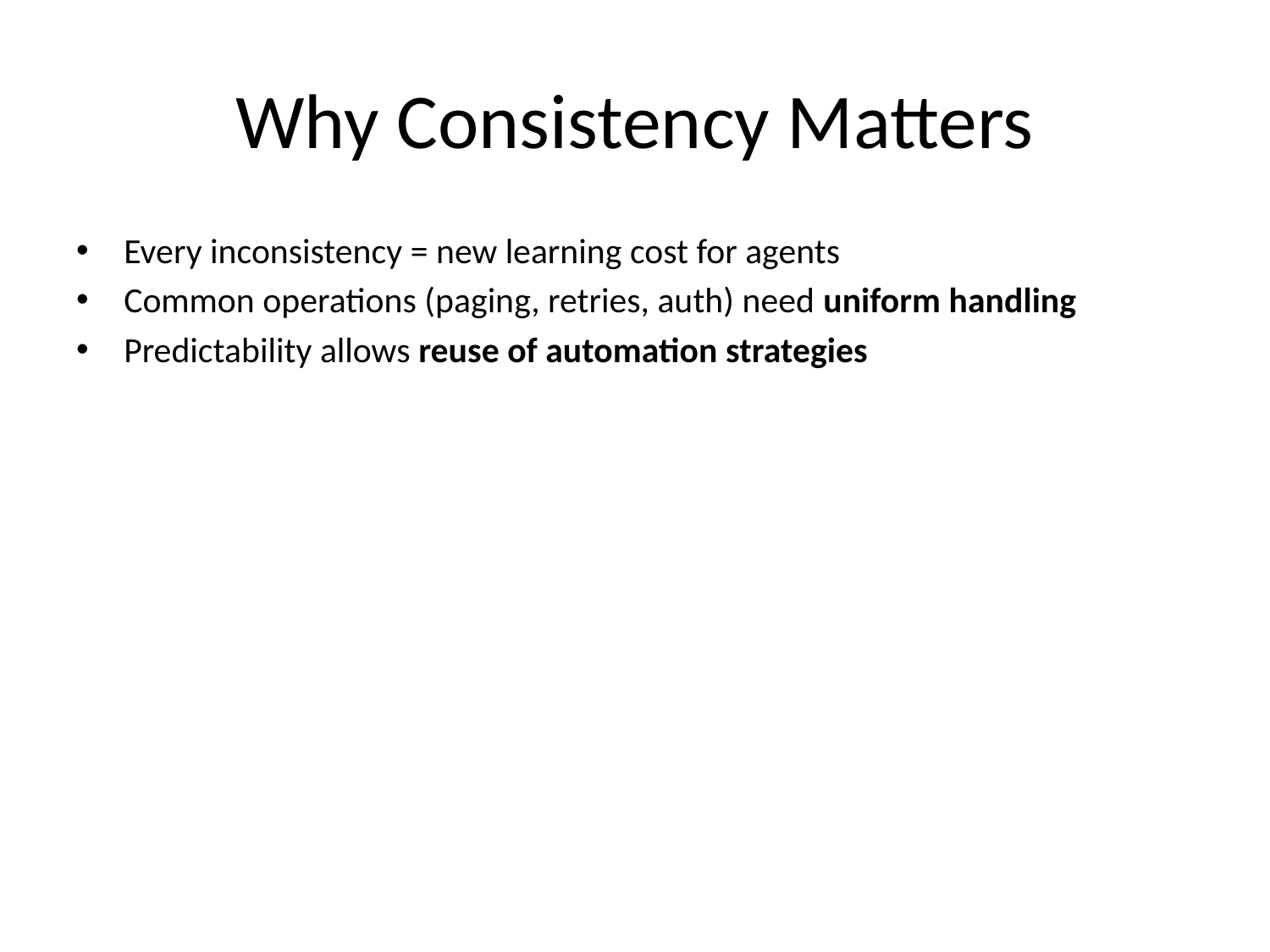

# Why Consistency Matters
Every inconsistency = new learning cost for agents
Common operations (paging, retries, auth) need uniform handling
Predictability allows reuse of automation strategies